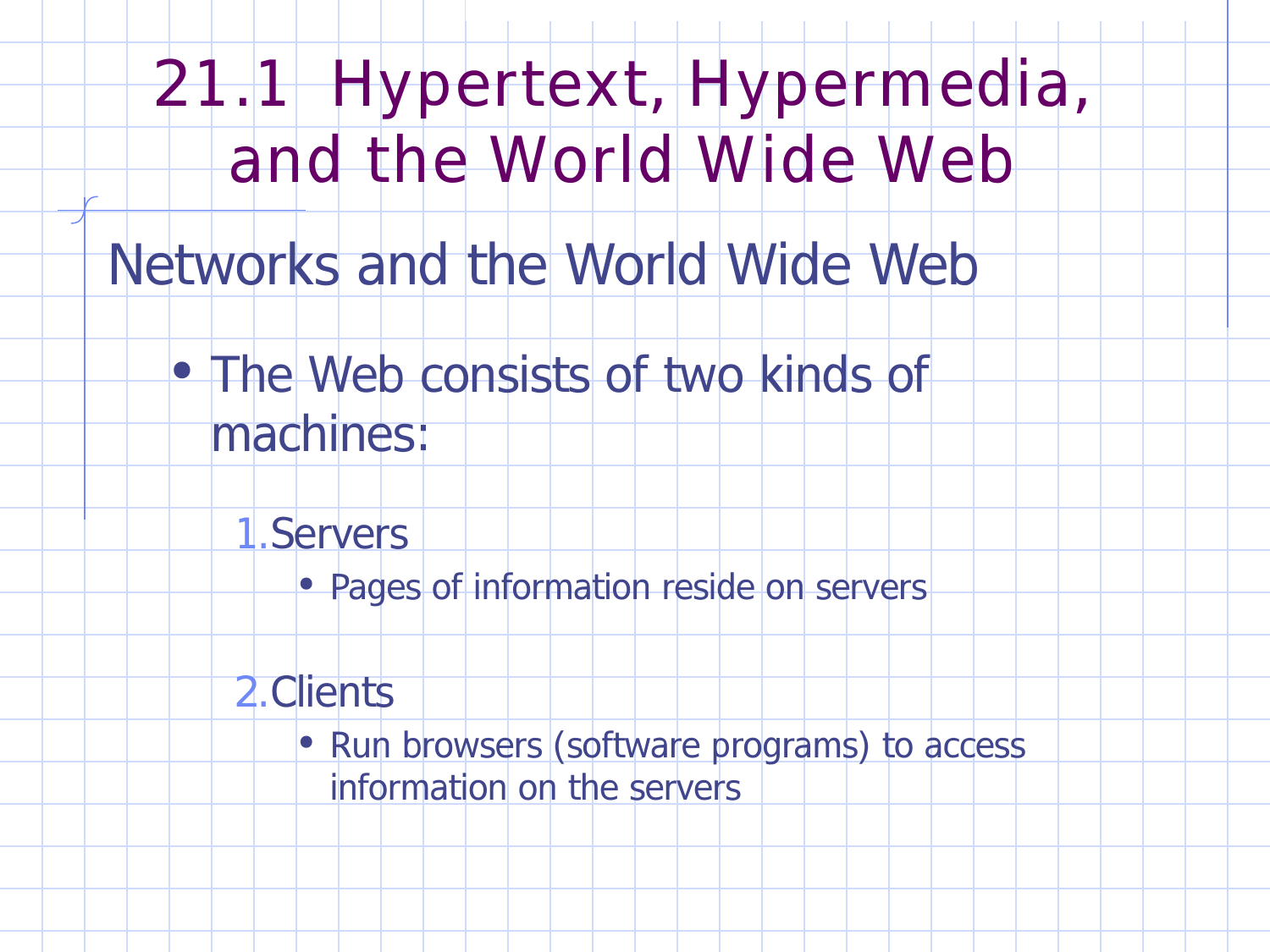

# 21.1  Hypertext, Hypermedia, and the World Wide Web
Networks and the World Wide Web

The Web consists of two kinds of machines:

Servers
Pages of information reside on servers

Clients
Run browsers (software programs) to access information on the servers